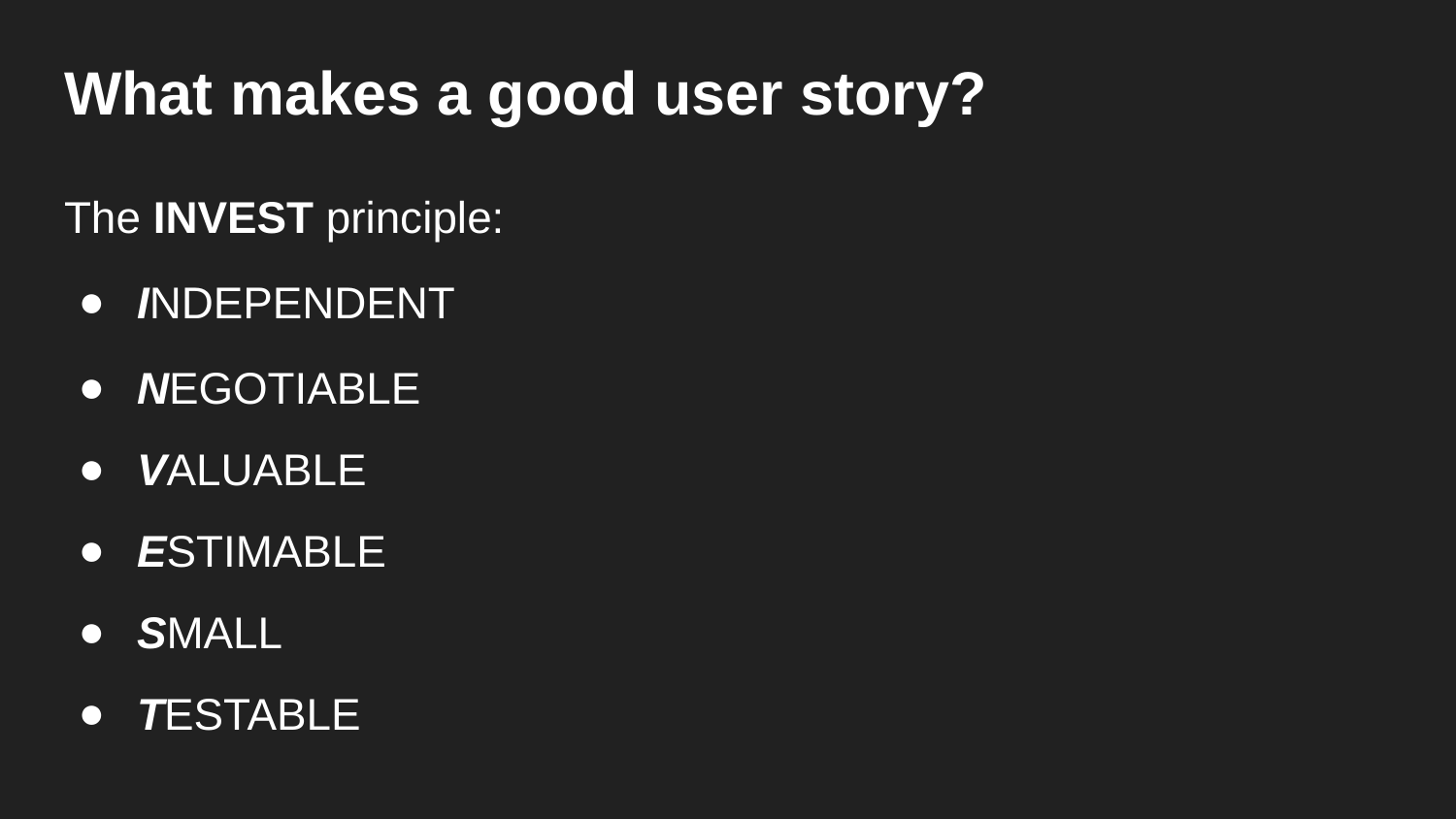

# What makes a good user story?
The INVEST principle:
INDEPENDENT
NEGOTIABLE
VALUABLE
ESTIMABLE
SMALL
TESTABLE